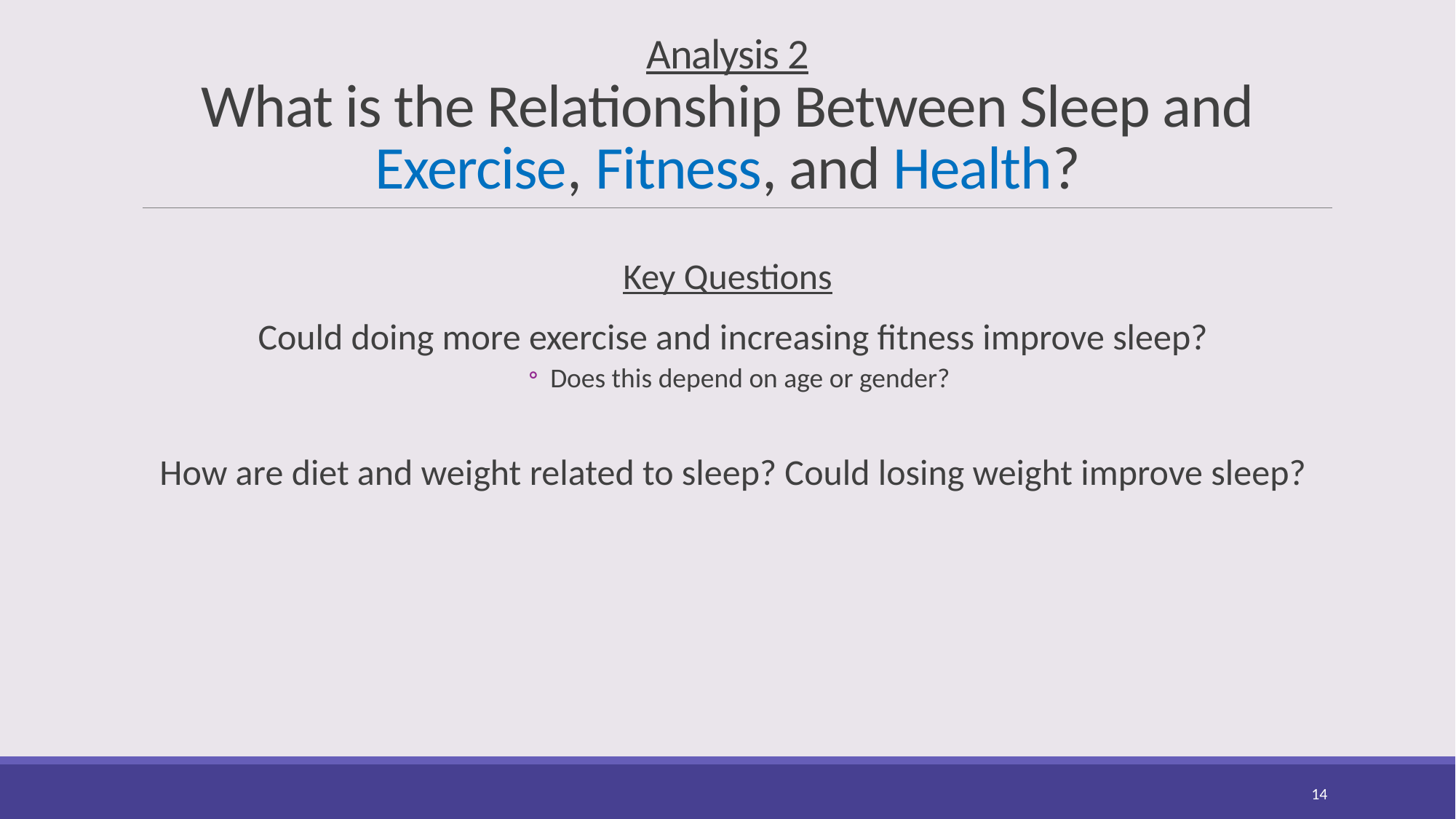

# Analysis 2 What is the Relationship Between Sleep and Exercise, Fitness, and Health?
Key Questions
Could doing more exercise and increasing fitness improve sleep?
Does this depend on age or gender?

How are diet and weight related to sleep? Could losing weight improve sleep?
14